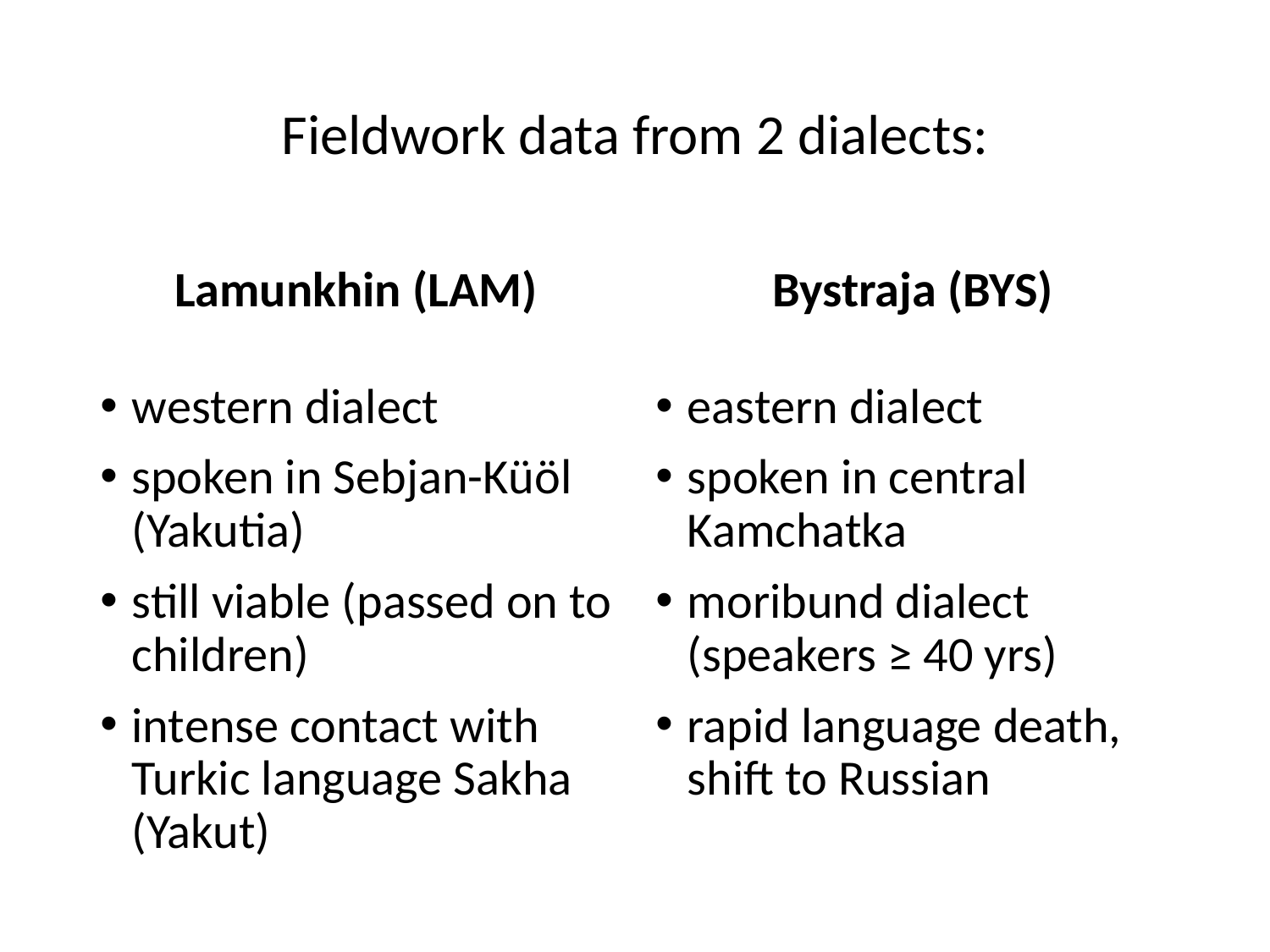

Fieldwork data from 2 dialects:
Lamunkhin (LAM)
Bystraja (BYS)
western dialect
spoken in Sebjan-Küöl (Yakutia)
still viable (passed on to children)
intense contact with Turkic language Sakha (Yakut)
eastern dialect
spoken in central Kamchatka
moribund dialect (speakers ≥ 40 yrs)
rapid language death, shift to Russian